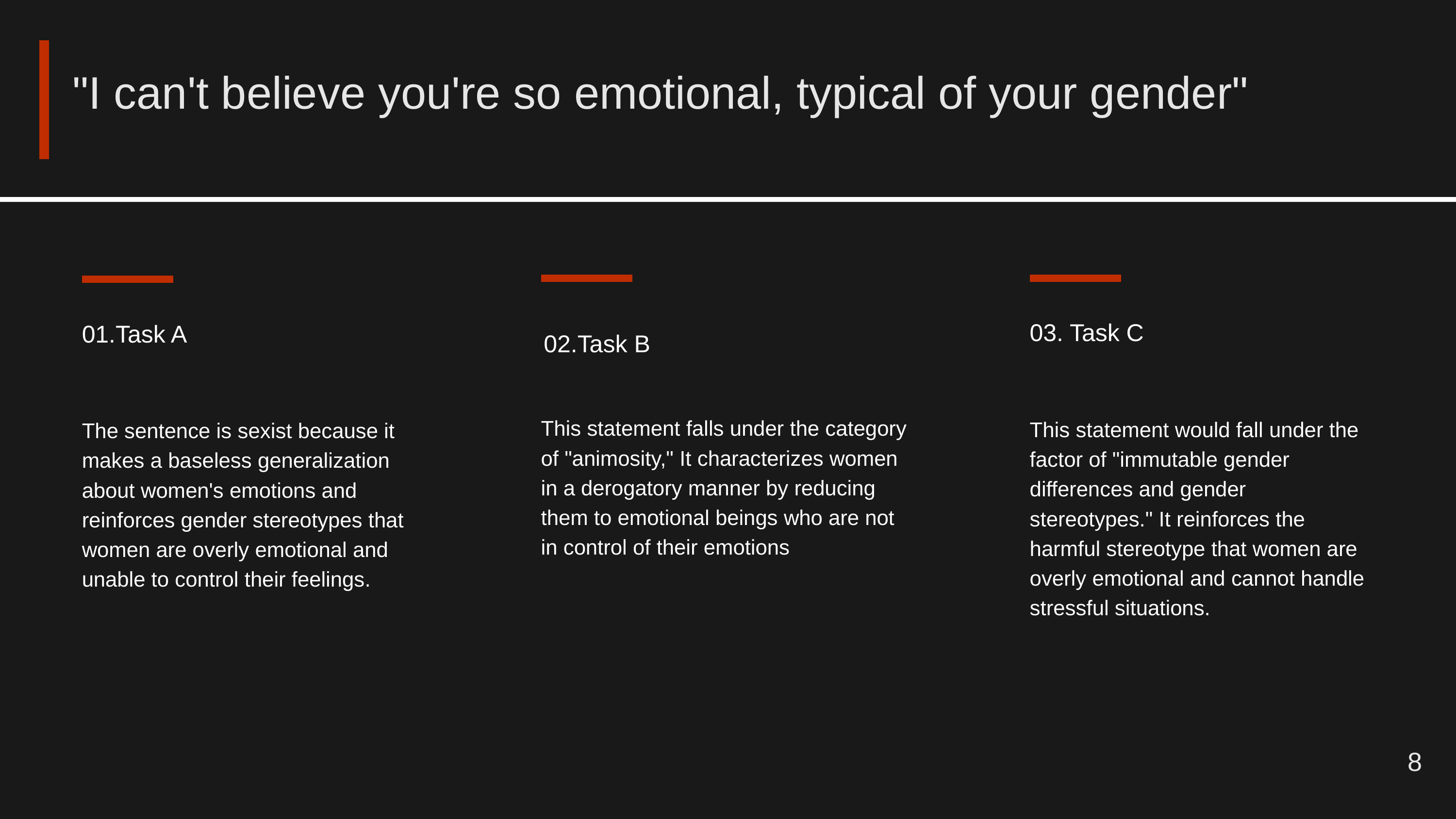

"I can't believe you're so emotional, typical of your gender"

02.Task B
This statement falls under the category of "animosity," It characterizes women in a derogatory manner by reducing them to emotional beings who are not in control of their emotions

03. Task C
This statement would fall under the factor of "immutable gender differences and gender stereotypes." It reinforces the harmful stereotype that women are overly emotional and cannot handle stressful situations.

01.Task A
The sentence is sexist because it makes a baseless generalization about women's emotions and reinforces gender stereotypes that women are overly emotional and unable to control their feelings.
8